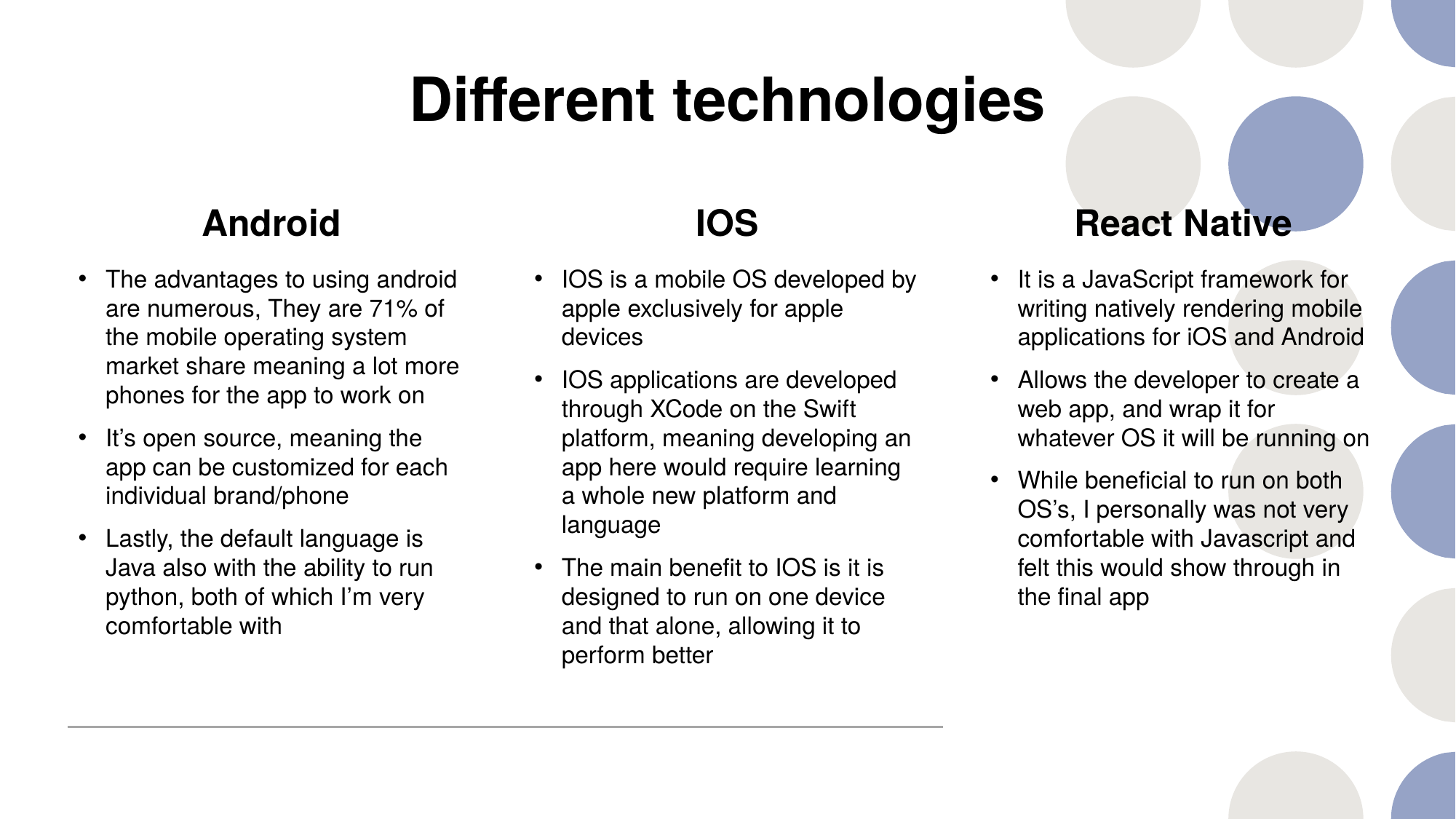

# Different technologies
Android
IOS
React Native
The advantages to using android are numerous, They are 71% of the mobile operating system market share meaning a lot more phones for the app to work on
It’s open source, meaning the app can be customized for each individual brand/phone
Lastly, the default language is Java also with the ability to run python, both of which I’m very comfortable with
IOS is a mobile OS developed by apple exclusively for apple devices
IOS applications are developed through XCode on the Swift platform, meaning developing an app here would require learning a whole new platform and language
The main benefit to IOS is it is designed to run on one device and that alone, allowing it to perform better
It is a JavaScript framework for writing natively rendering mobile applications for iOS and Android
Allows the developer to create a web app, and wrap it for whatever OS it will be running on
While beneficial to run on both OS’s, I personally was not very comfortable with Javascript and felt this would show through in the final app